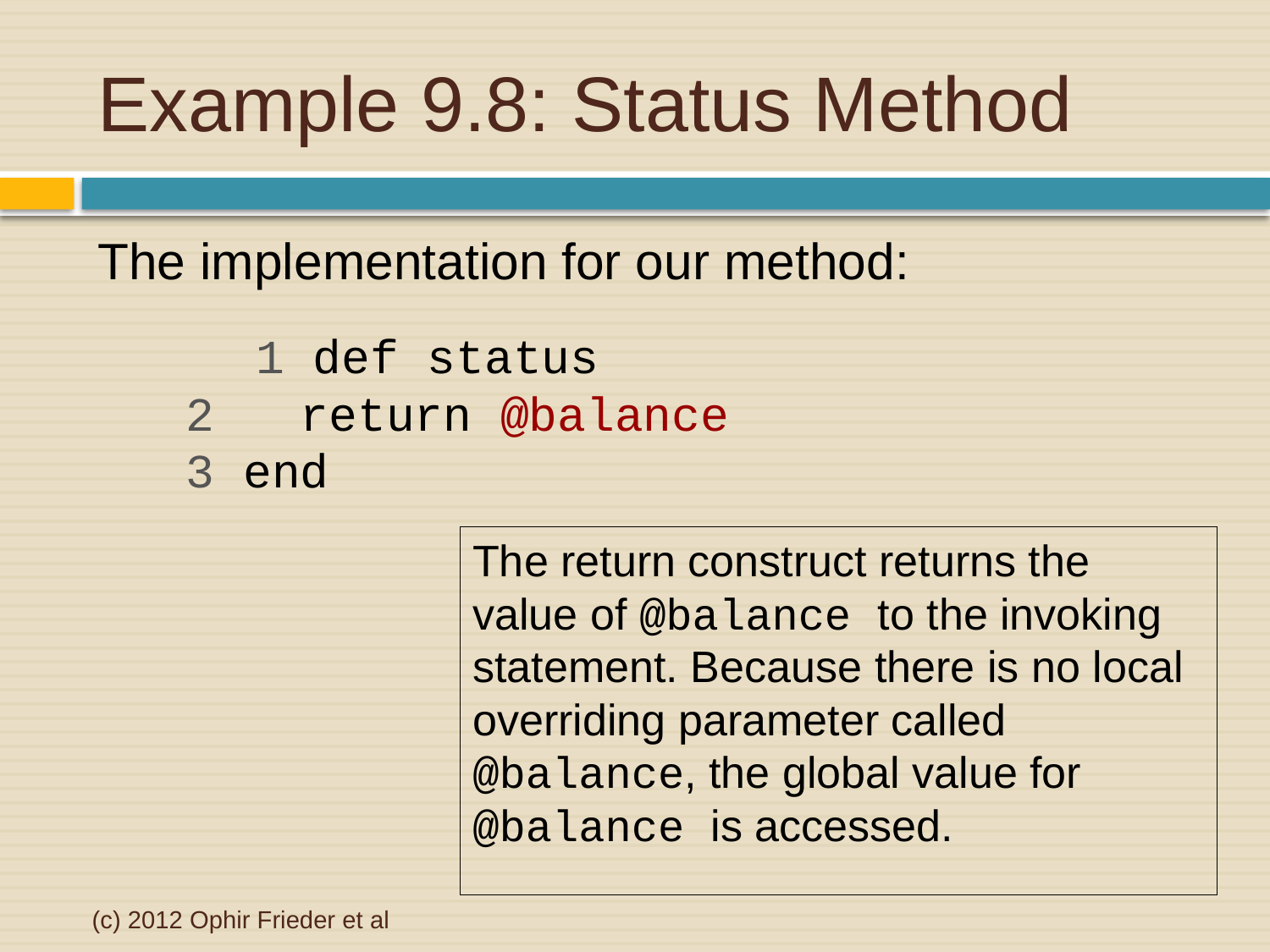

# Example 9.8: Status Method
The implementation for our method:
	  1 def status
    2   return @balance
    3 end
The return construct returns the value of @balance to the invoking statement. Because there is no local overriding parameter called @balance, the global value for @balance is accessed.

(c) 2012 Ophir Frieder et al